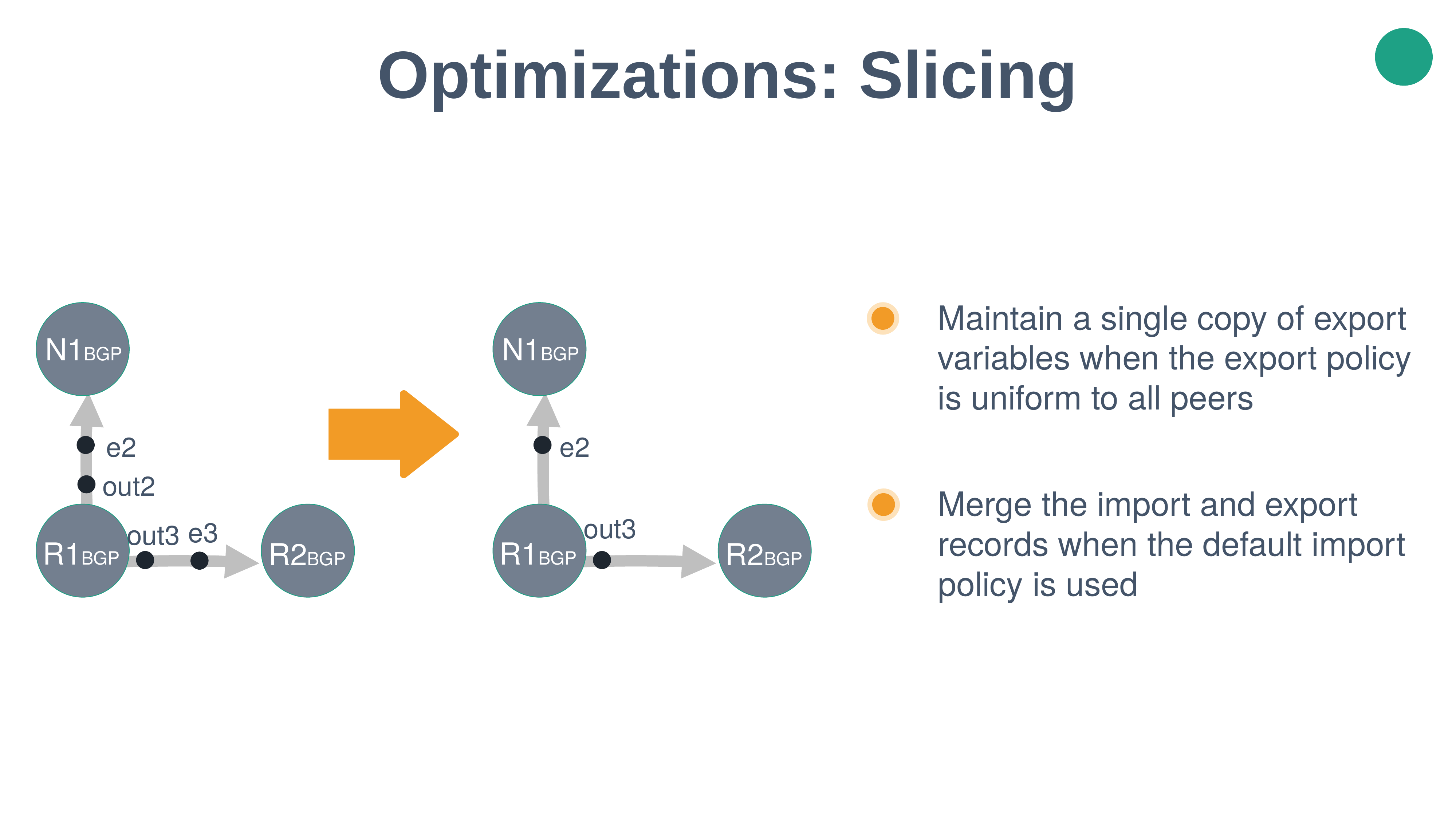

Optimizations: Slicing
33
Maintain a single copy of export
variables when the export policy
is uniform to all peers

N1BGP
e2

out2

e3
out3
R1BGP
R2BGP

N1BGP
e2

out3
R1BGP
R2BGP

Merge the import and export
records when the default import
policy is used